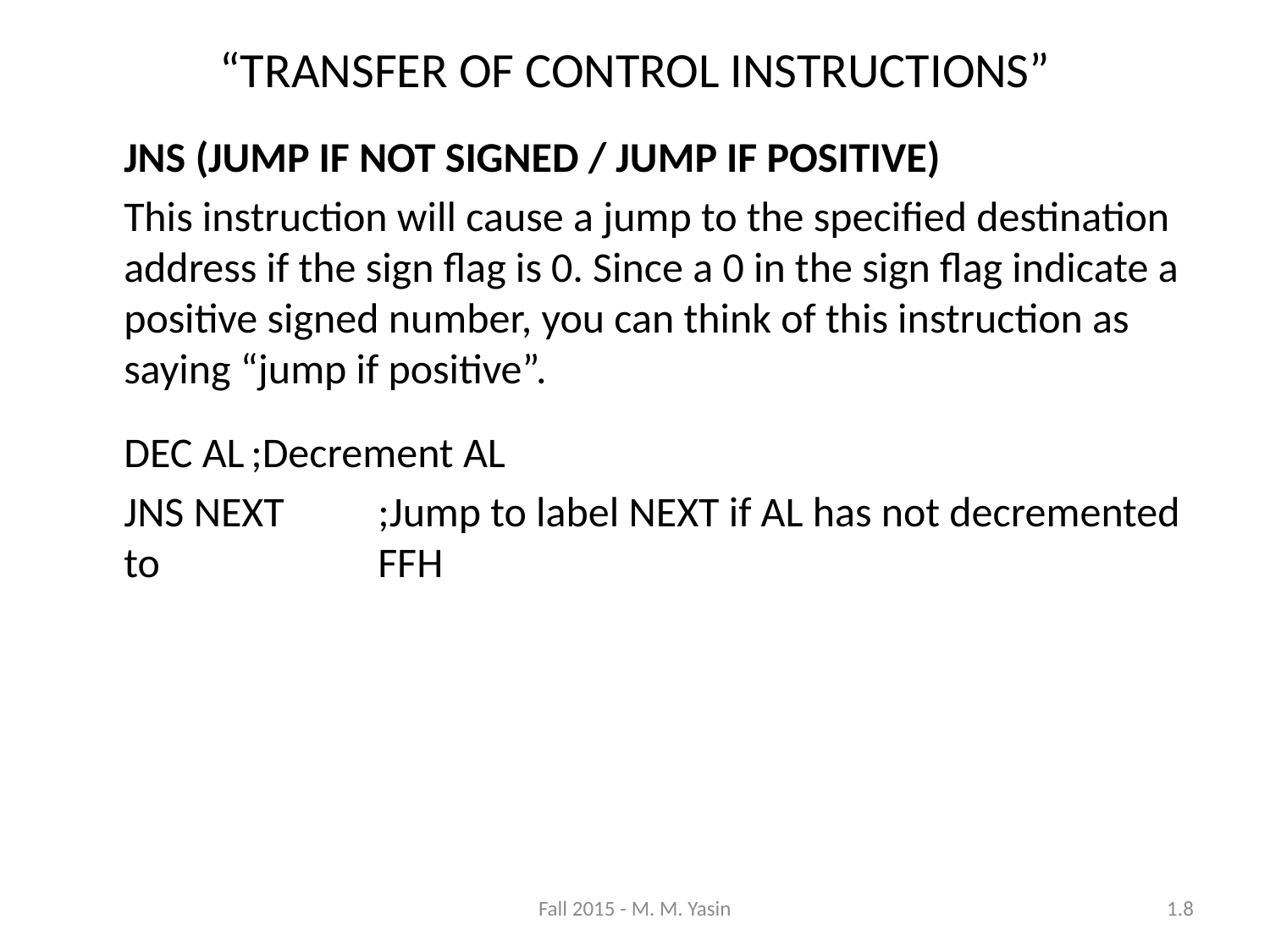

“TRANSFER OF CONTROL INSTRUCTIONS”

	JNS (JUMP IF NOT SIGNED / JUMP IF POSITIVE)
	This instruction will cause a jump to the specified destination address if the sign flag is 0. Since a 0 in the sign flag indicate a positive signed number, you can think of this instruction as saying “jump if positive”.

	DEC AL	;Decrement AL
	JNS NEXT	;Jump to label NEXT if AL has not decremented to 		FFH
Fall 2015 - M. M. Yasin
1.8